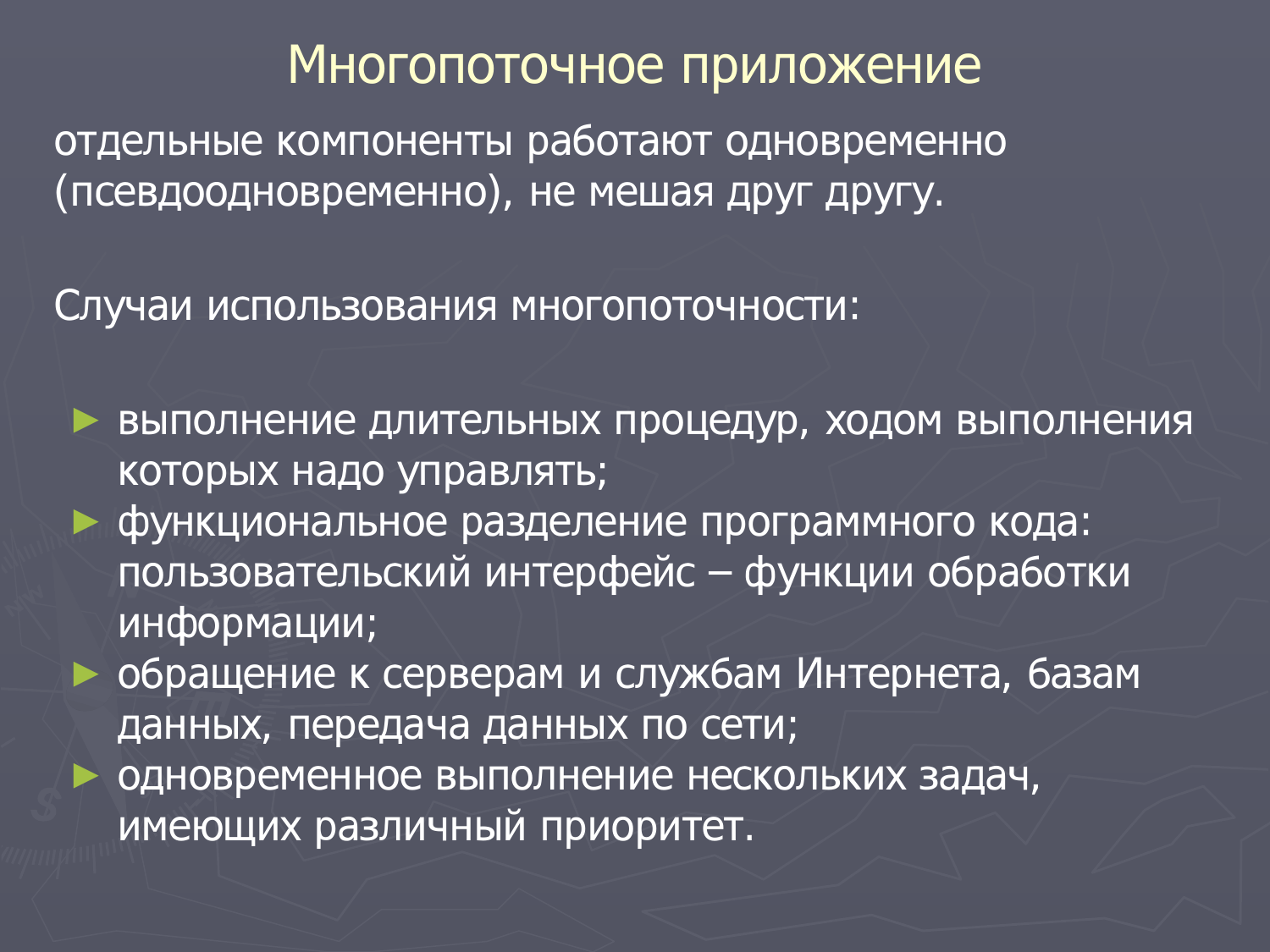

# Многопоточное приложение
отдельные компоненты работают одновременно (псевдоодновременно), не мешая друг другу.

Случаи использования многопоточности:

выполнение длительных процедур, ходом выполнения которых надо управлять;
функциональное разделение программного кода: пользовательский интерфейс – функции обработки информации;
обращение к серверам и службам Интернета, базам данных, передача данных по сети;
одновременное выполнение нескольких задач, имеющих различный приоритет.